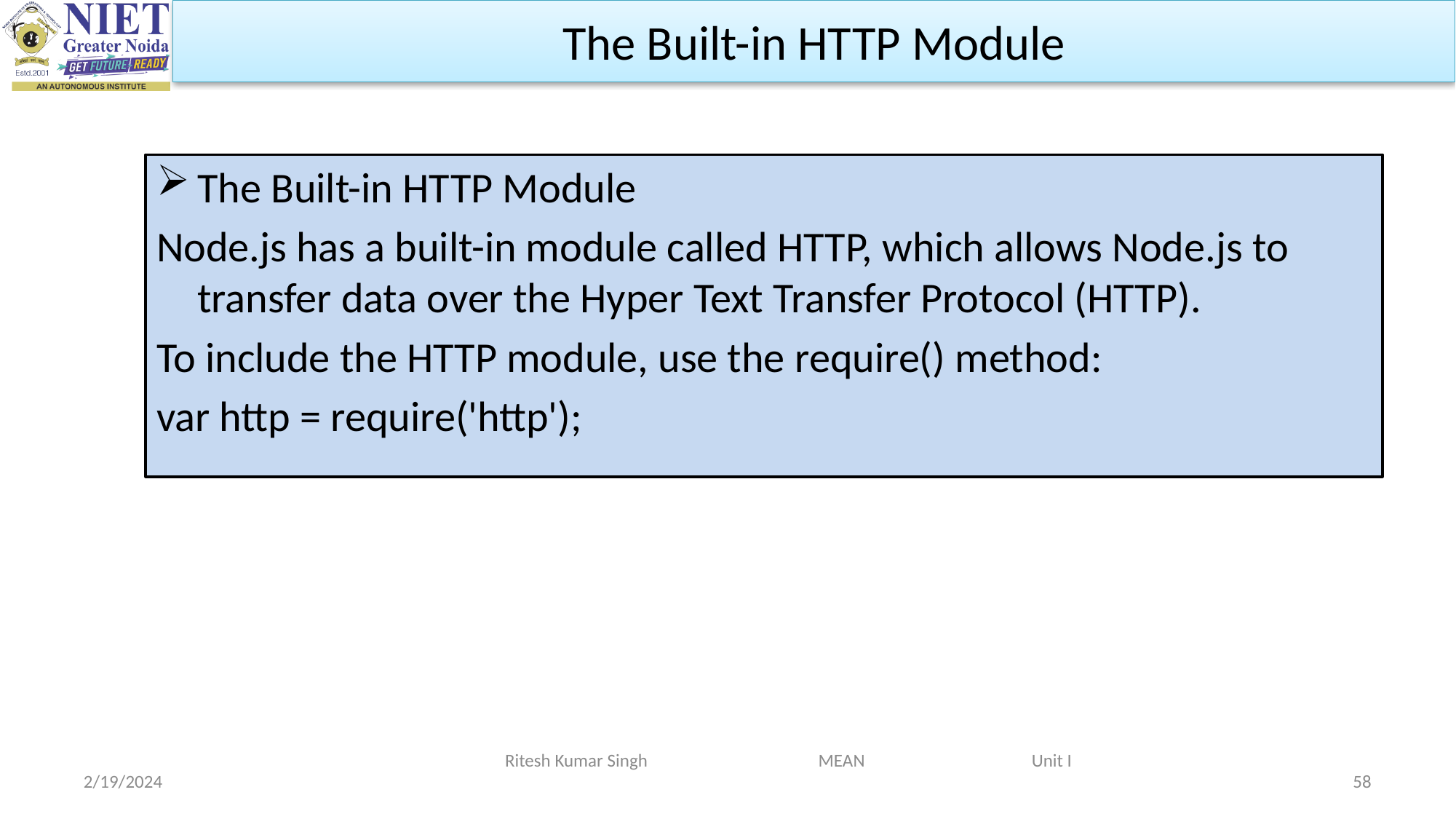

The Built-in HTTP Module
The Built-in HTTP Module
Node.js has a built-in module called HTTP, which allows Node.js to transfer data over the Hyper Text Transfer Protocol (HTTP).
To include the HTTP module, use the require() method:
var http = require('http');

Ritesh Kumar Singh                                         MEAN                                        Unit I
2/19/2024
58